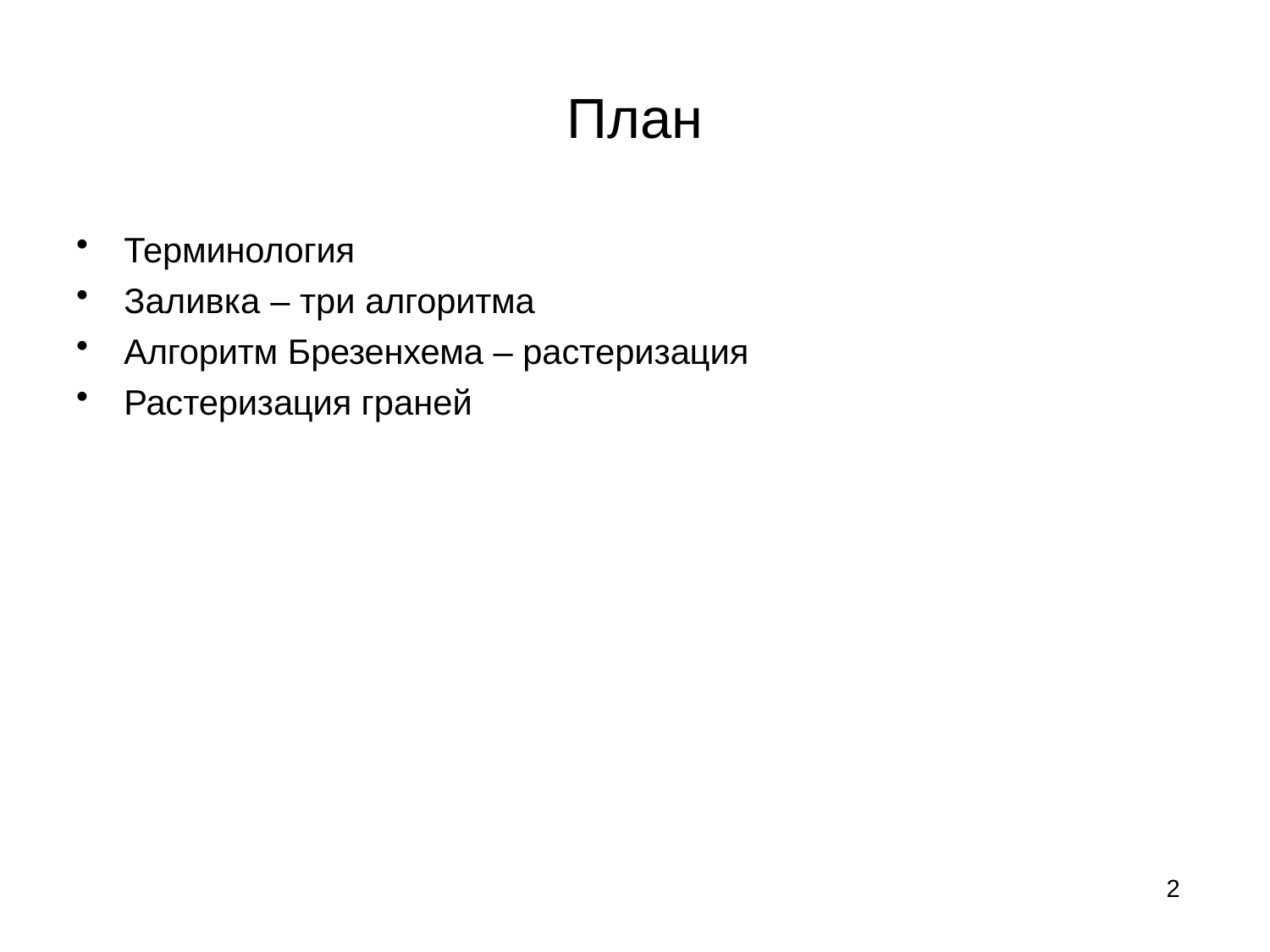

# План
Терминология
Заливка – три алгоритма
Алгоритм Брезенхема – растеризация
Растеризация граней
2